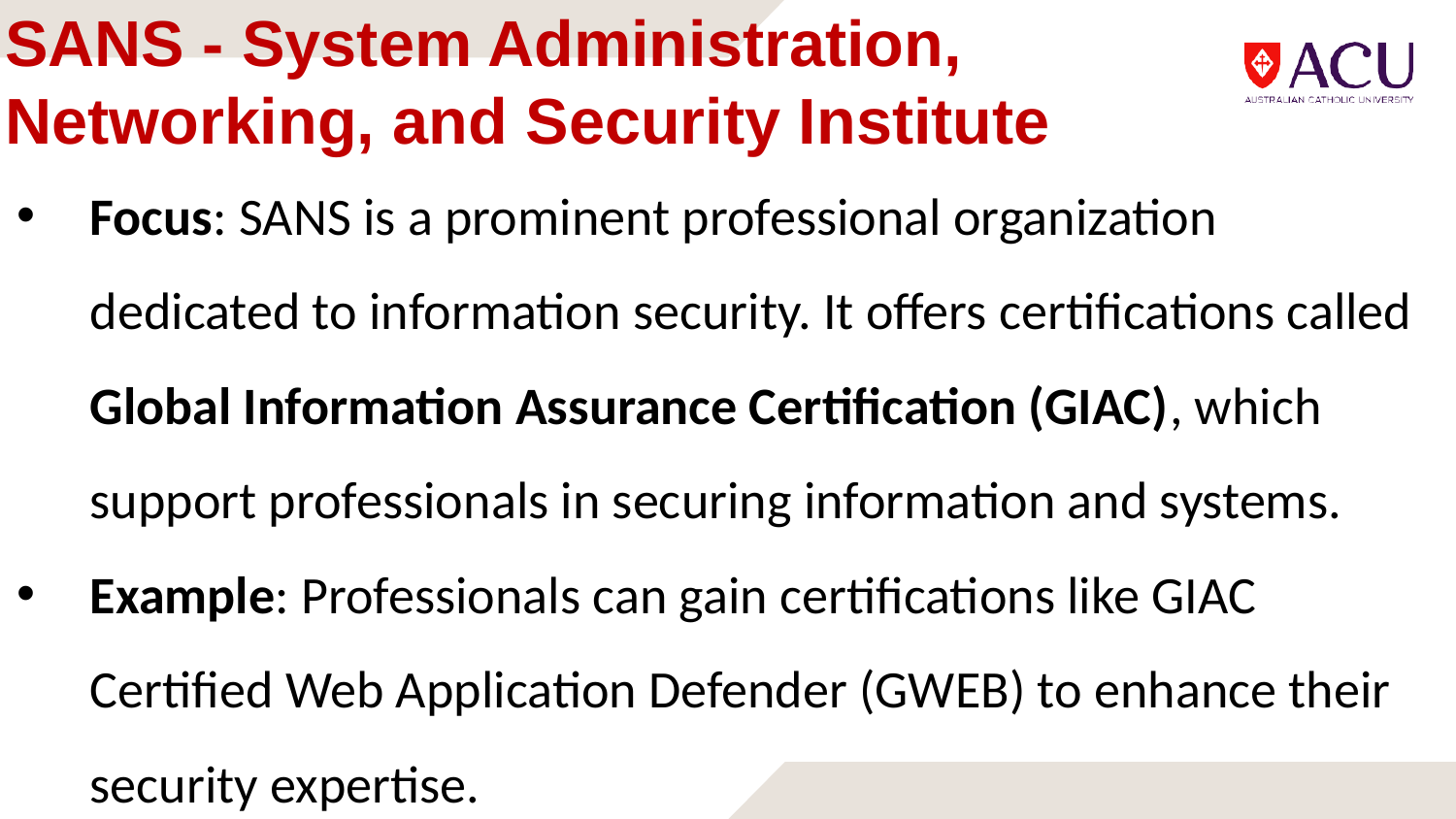

# SANS - System Administration, Networking, and Security Institute
Focus: SANS is a prominent professional organization dedicated to information security. It offers certifications called Global Information Assurance Certification (GIAC), which support professionals in securing information and systems.
Example: Professionals can gain certifications like GIAC Certified Web Application Defender (GWEB) to enhance their security expertise.